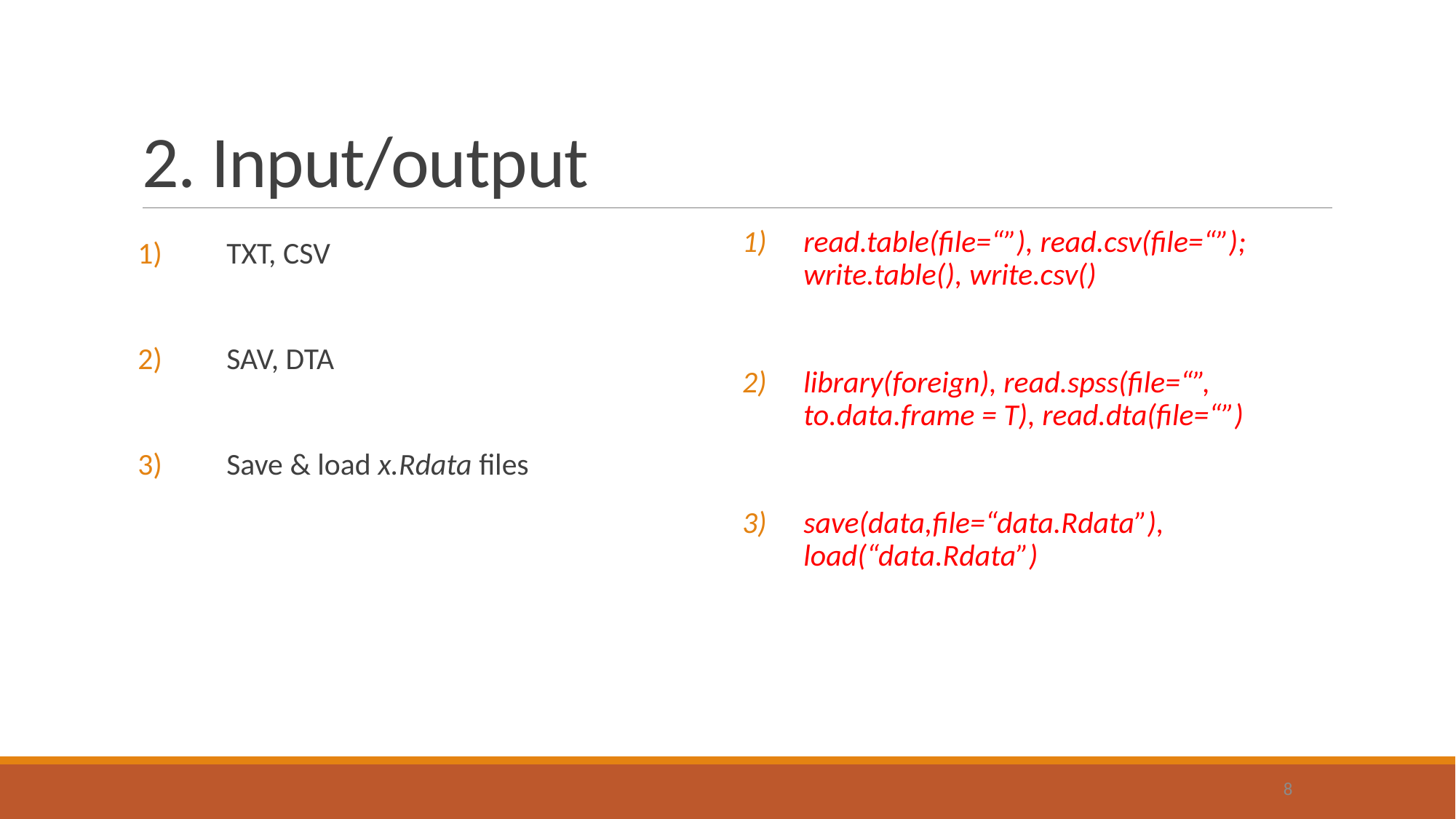

# 2. Input/output
TXT, CSV

SAV, DTA

Save & load x.Rdata files
read.table(file=“”), read.csv(file=“”); write.table(), write.csv()

library(foreign), read.spss(file=“”, to.data.frame = T), read.dta(file=“”)

save(data,file=“data.Rdata”), load(“data.Rdata”)
8